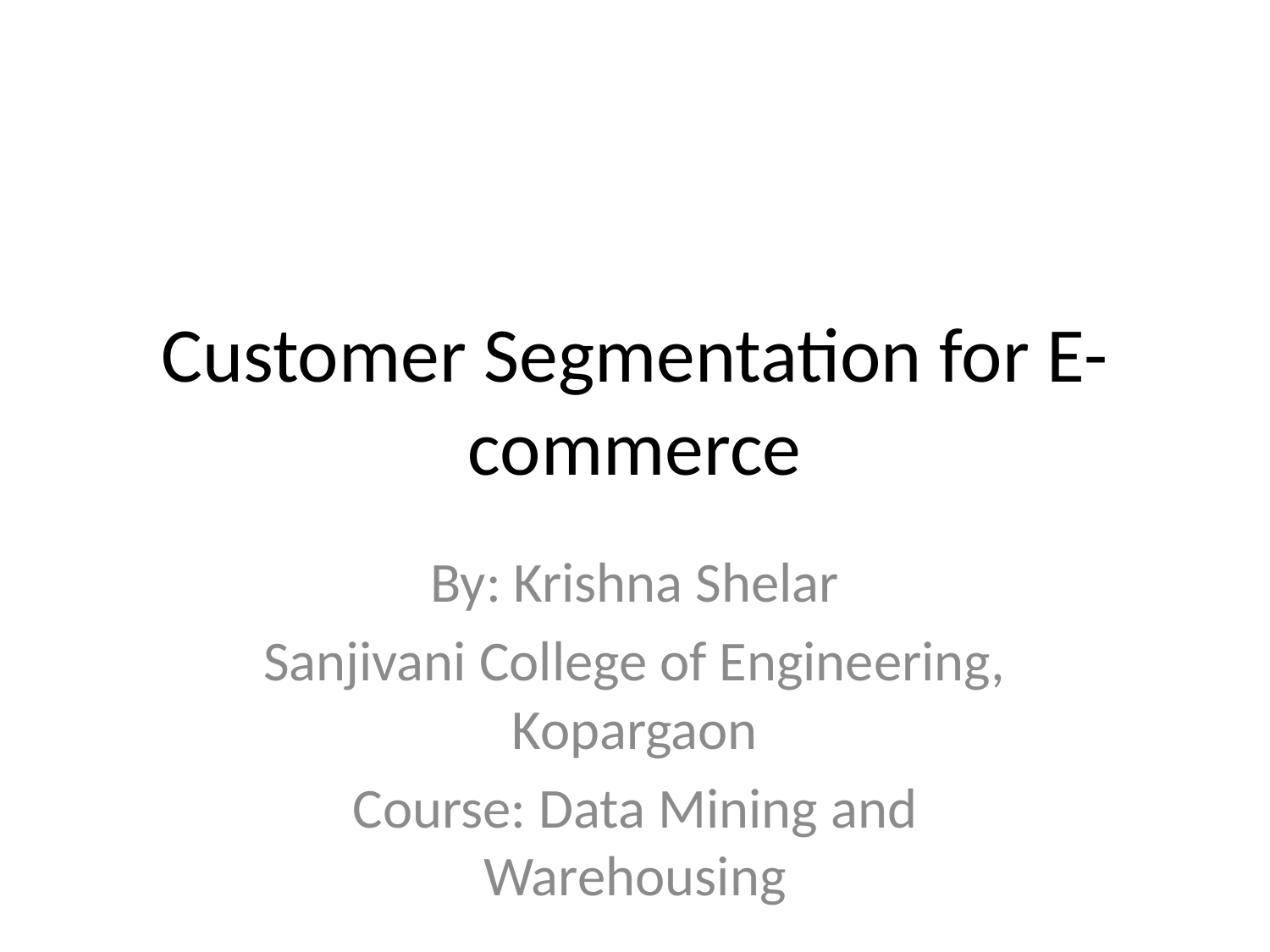

# Customer Segmentation for E-commerce
By: Krishna Shelar
Sanjivani College of Engineering, Kopargaon
Course: Data Mining and Warehousing